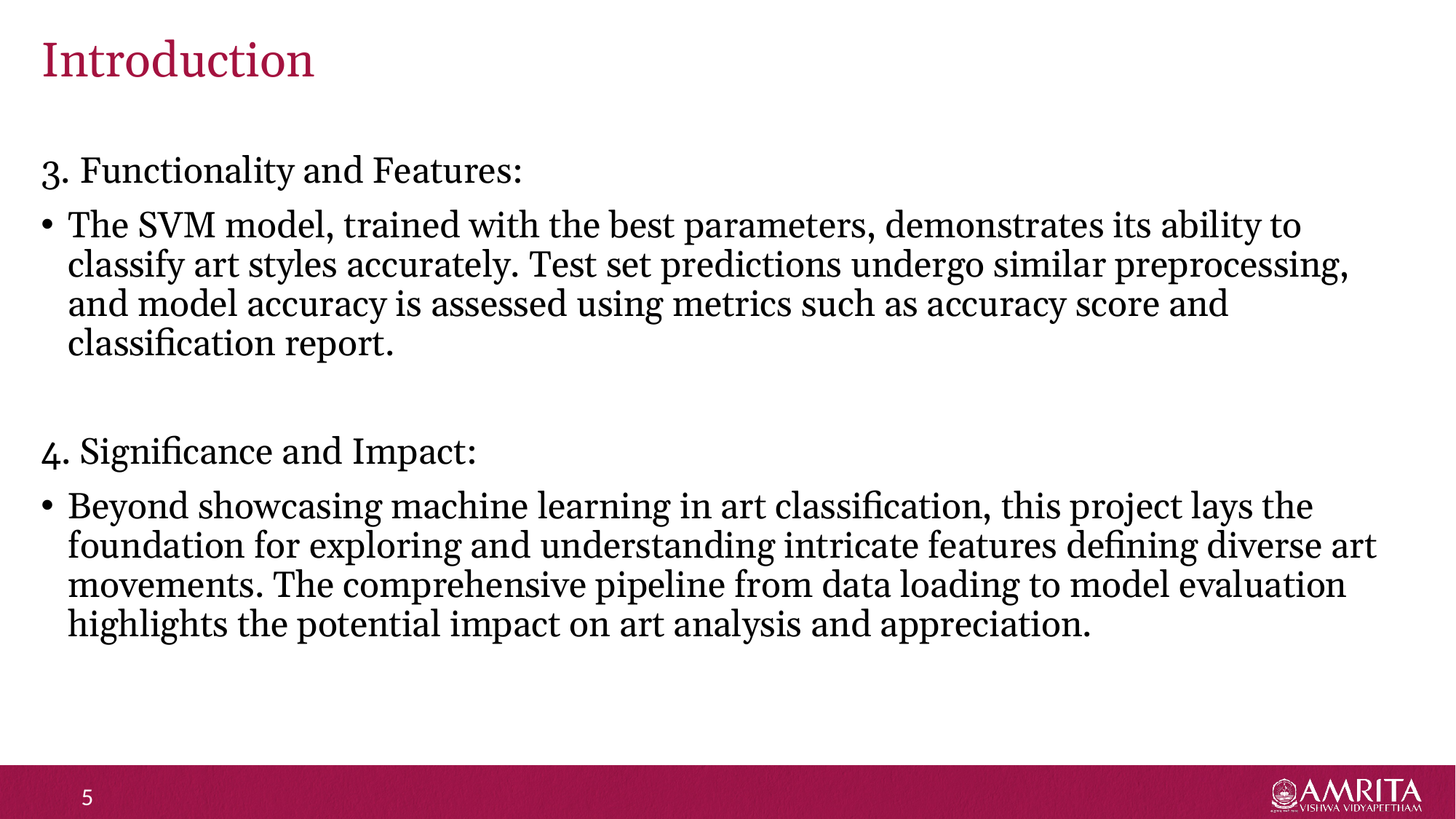

# Introduction
3. Functionality and Features:
The SVM model, trained with the best parameters, demonstrates its ability to classify art styles accurately. Test set predictions undergo similar preprocessing, and model accuracy is assessed using metrics such as accuracy score and classification report.

4. Significance and Impact:
Beyond showcasing machine learning in art classification, this project lays the foundation for exploring and understanding intricate features defining diverse art movements. The comprehensive pipeline from data loading to model evaluation highlights the potential impact on art analysis and appreciation.

5